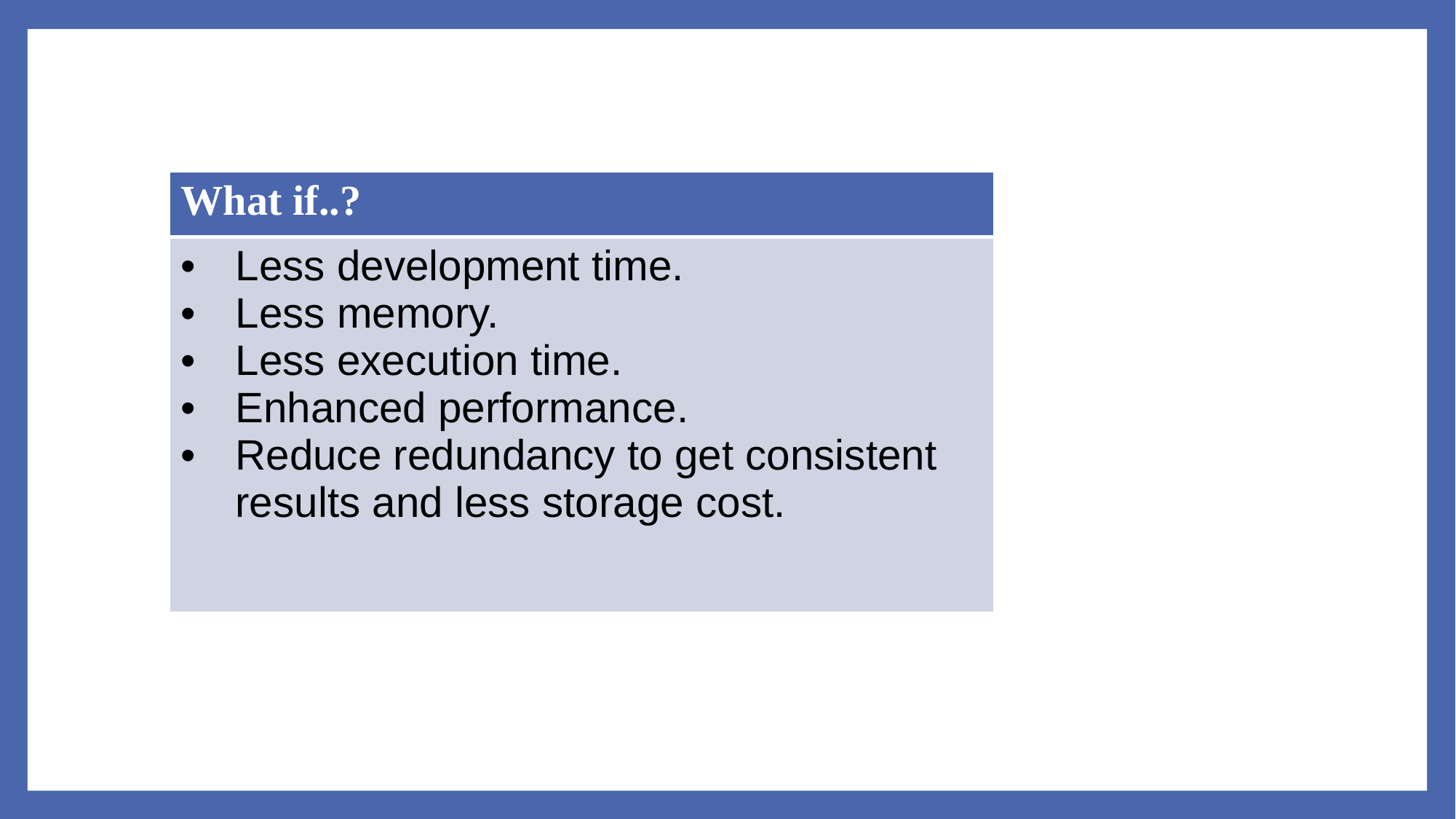

| What if..? |
| --- |
| Less development time. Less memory. Less execution time. Enhanced performance. Reduce redundancy to get consistent results and less storage cost. |